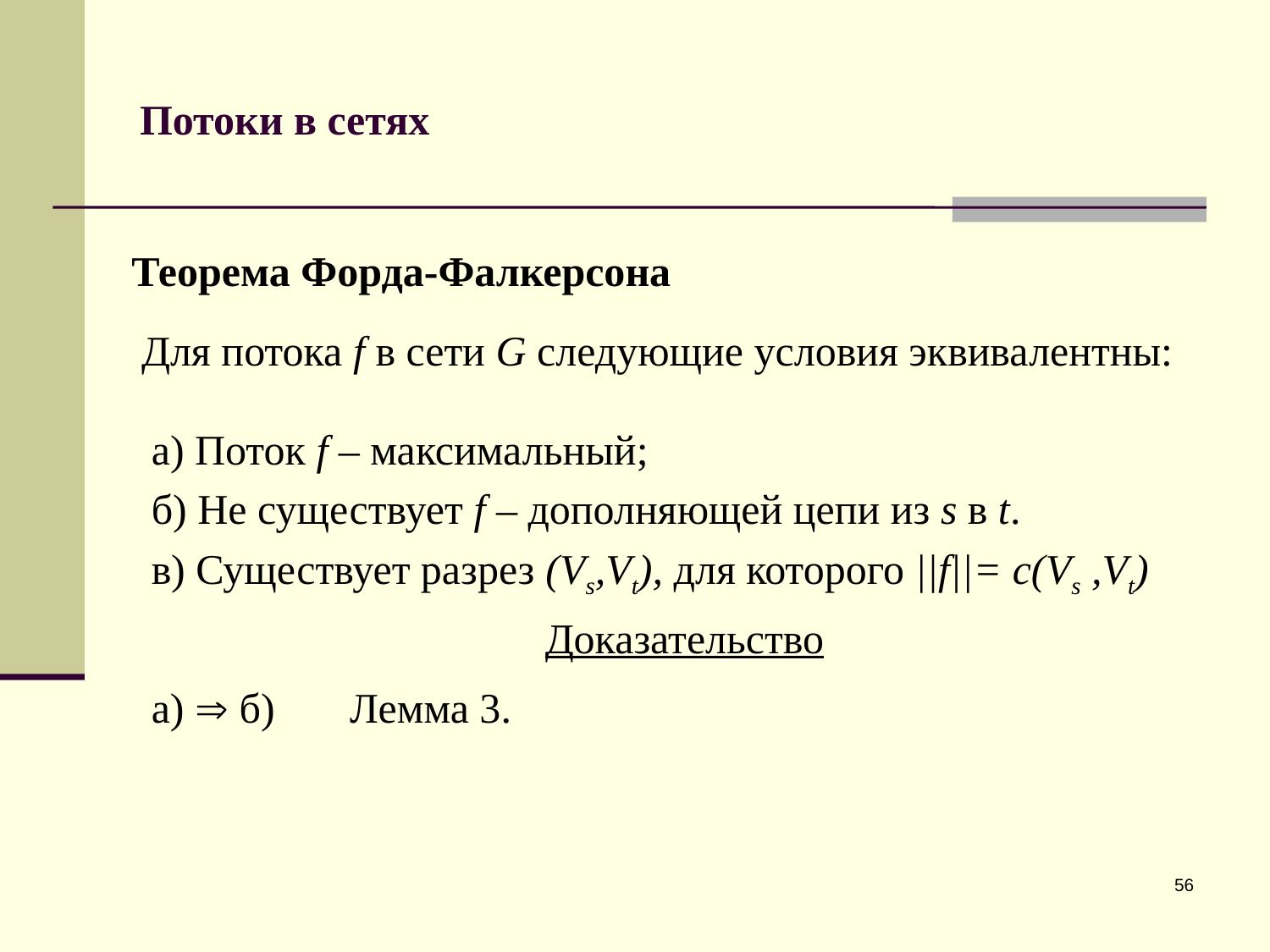

# Потоки в сетях
Теорема Форда-Фалкерсона
Для потока f в сети G следующие условия эквивалентны:
а) Поток f – максимальный;
б) Не существует f – дополняющей цепи из s в t.
в) Существует разрез (Vs,Vt), для которого ||f||= c(Vs ,Vt)
Доказательство
а) ⇒ б)
Лемма 3.
56